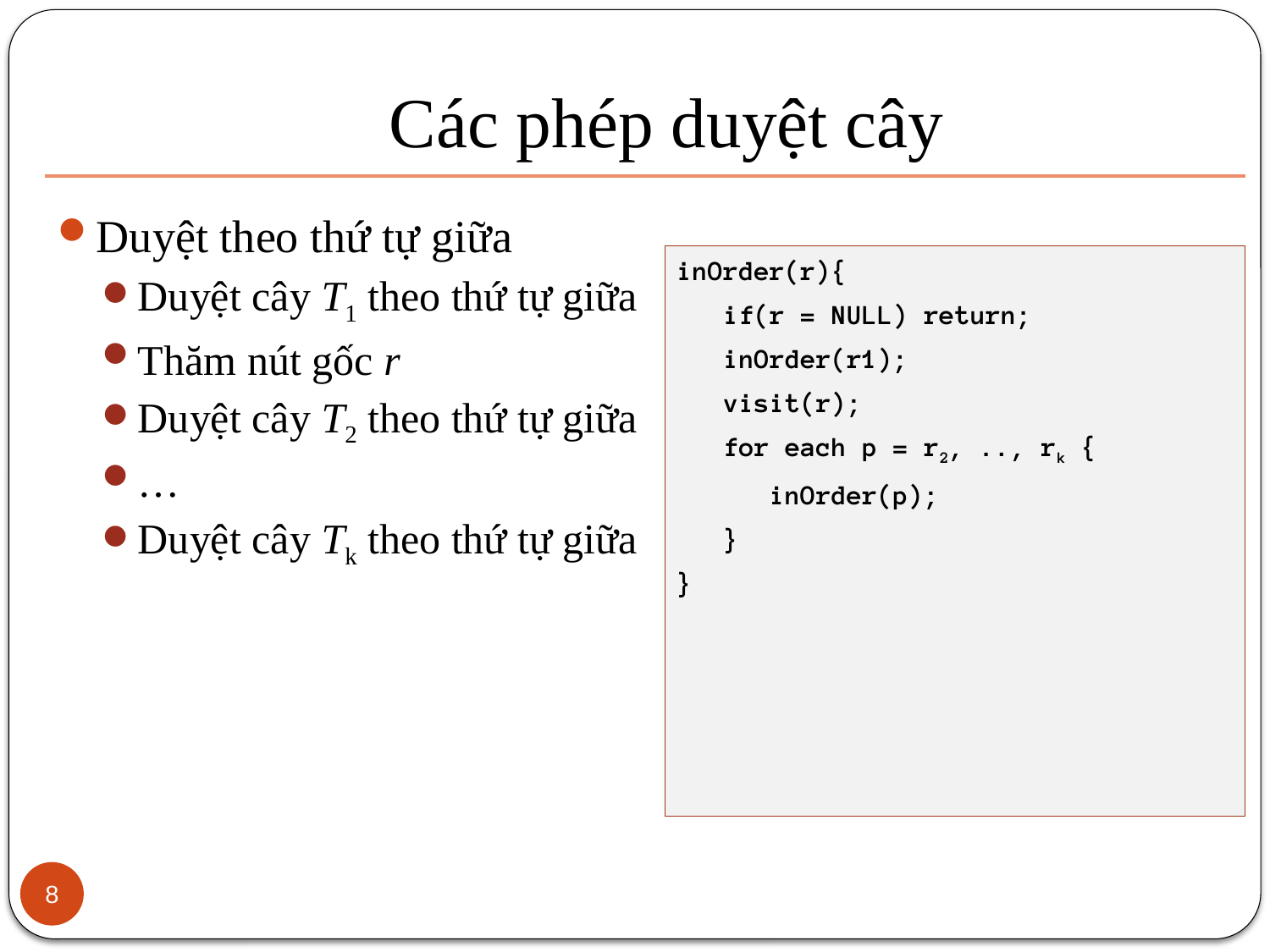

# Các phép duyệt cây
Duyệt theo thứ tự giữa
Duyệt cây T1 theo thứ tự giữa
Thăm nút gốc r
Duyệt cây T2 theo thứ tự giữa
…
Duyệt cây Tk theo thứ tự giữa

inOrder(r){
   if(r = NULL) return;
   inOrder(r1);
   visit(r);
   for each p = r2, .., rk {
      inOrder(p);
   }
}

8